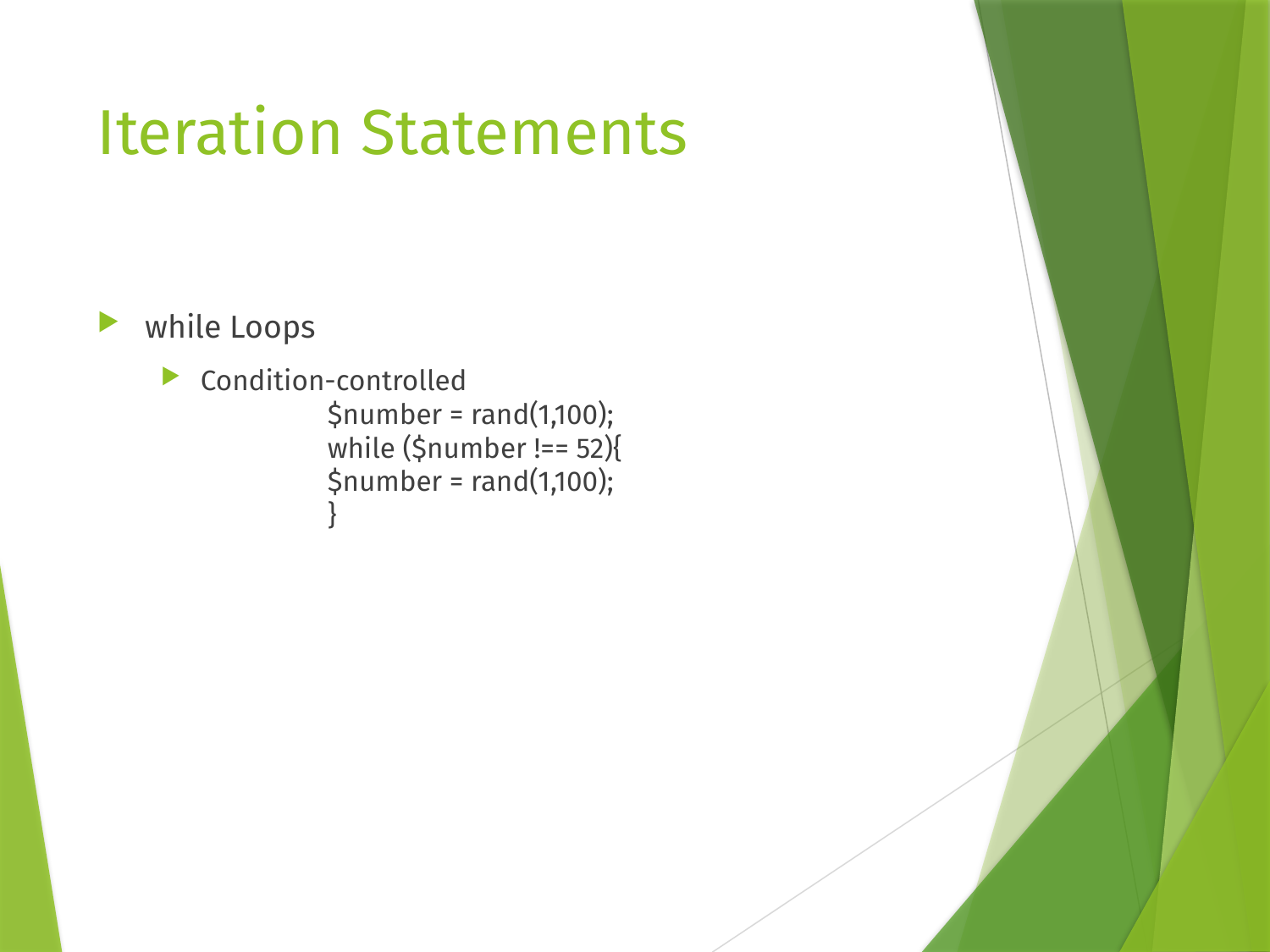

# Iteration Statements
while Loops
Condition-controlled
	$number = rand(1,100);
	while ($number !== 52){
 	$number = rand(1,100);
	}